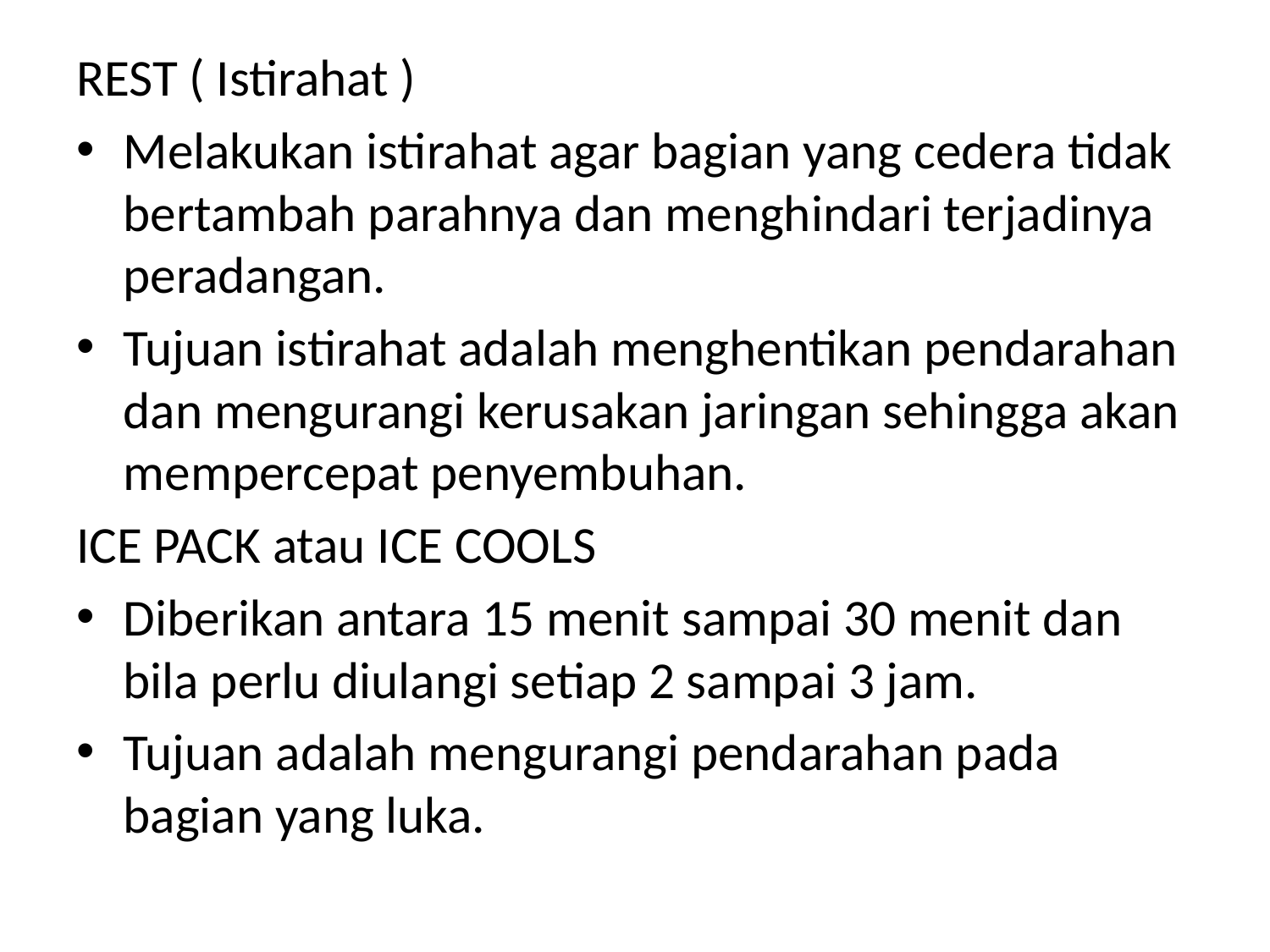

# REST ( Istirahat )
Melakukan istirahat agar bagian yang cedera tidak  bertambah parahnya dan menghindari terjadinya peradangan.
Tujuan istirahat adalah menghentikan pendarahan dan mengurangi kerusakan jaringan sehingga akan mempercepat penyembuhan.
ICE PACK atau ICE COOLS
Diberikan antara 15 menit sampai 30 menit dan bila perlu diulangi setiap 2 sampai 3 jam.
Tujuan adalah mengurangi pendarahan pada bagian yang luka.